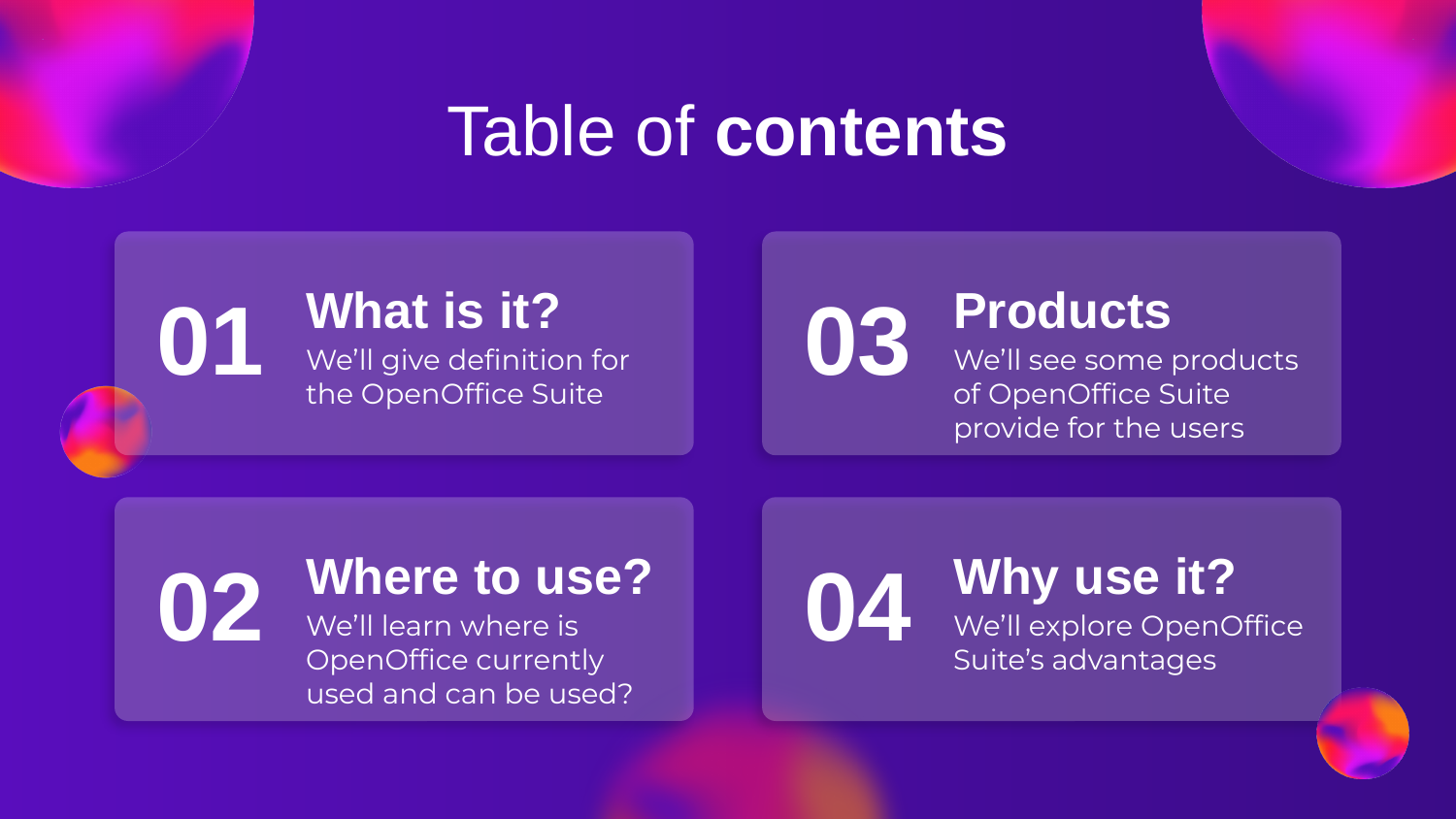

# Table of contents
01
What is it?
03
Products
We’ll give definition for the OpenOffice Suite
We’ll see some products of OpenOffice Suite provide for the users
02
Where to use?
04
Why use it?
We’ll learn where is OpenOffice currently used and can be used?
We’ll explore OpenOffice Suite’s advantages